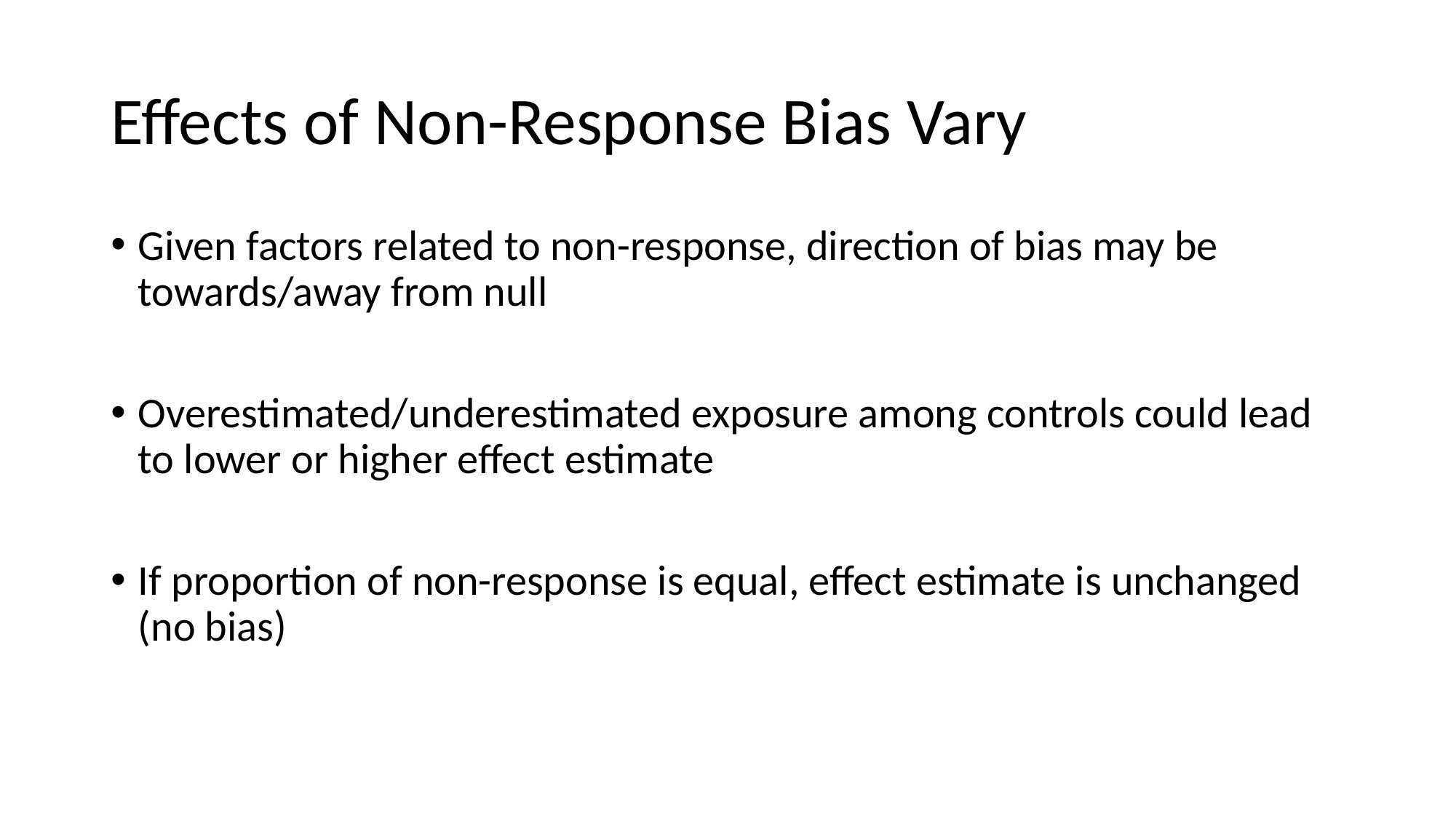

# Effects of Non-Response Bias Vary
Given factors related to non-response, direction of bias may be towards/away from null

Overestimated/underestimated exposure among controls could lead to lower or higher effect estimate

If proportion of non-response is equal, effect estimate is unchanged (no bias)